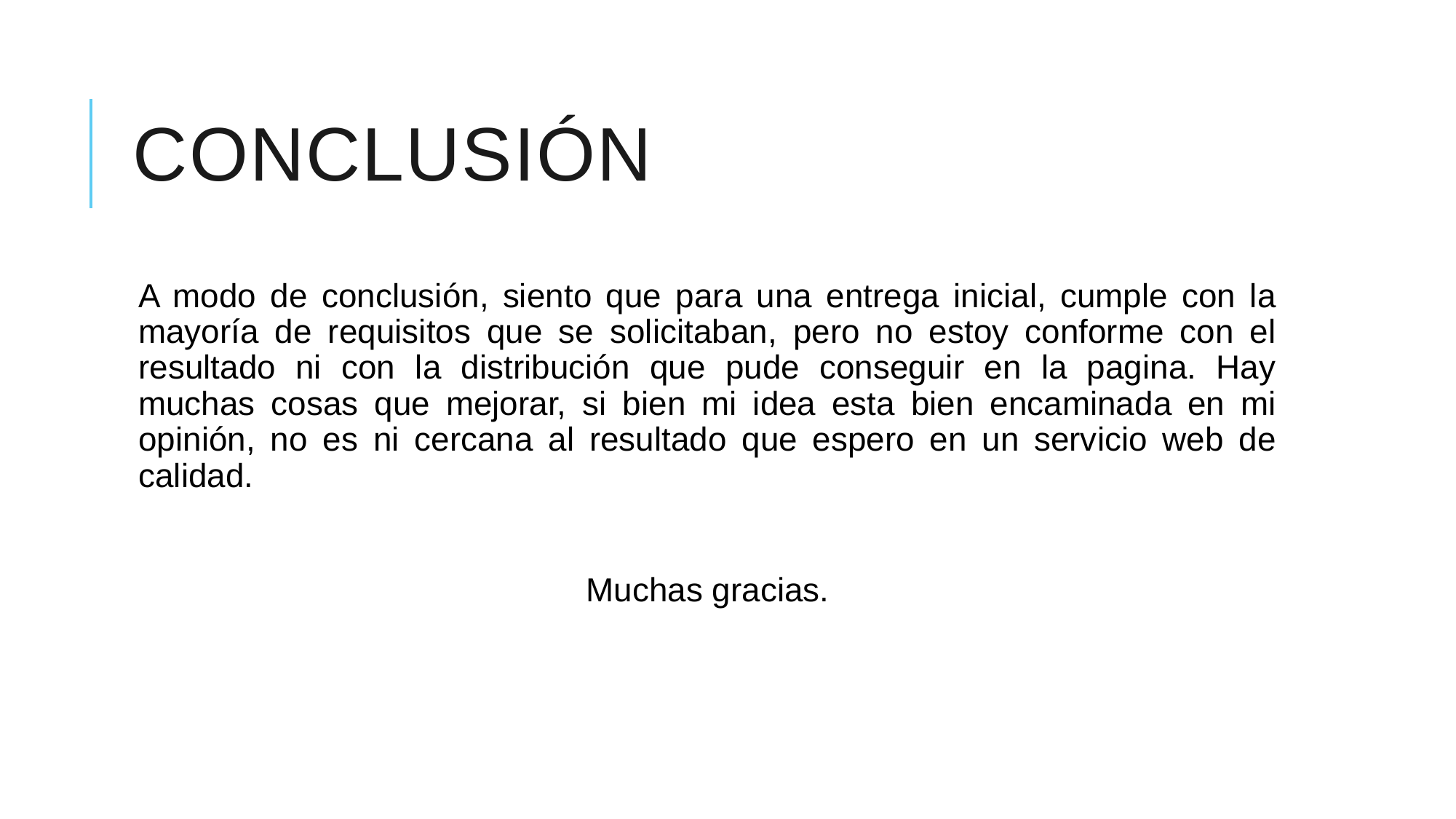

# conclusión
A modo de conclusión, siento que para una entrega inicial, cumple con la mayoría de requisitos que se solicitaban, pero no estoy conforme con el resultado ni con la distribución que pude conseguir en la pagina. Hay muchas cosas que mejorar, si bien mi idea esta bien encaminada en mi opinión, no es ni cercana al resultado que espero en un servicio web de calidad.

Muchas gracias.